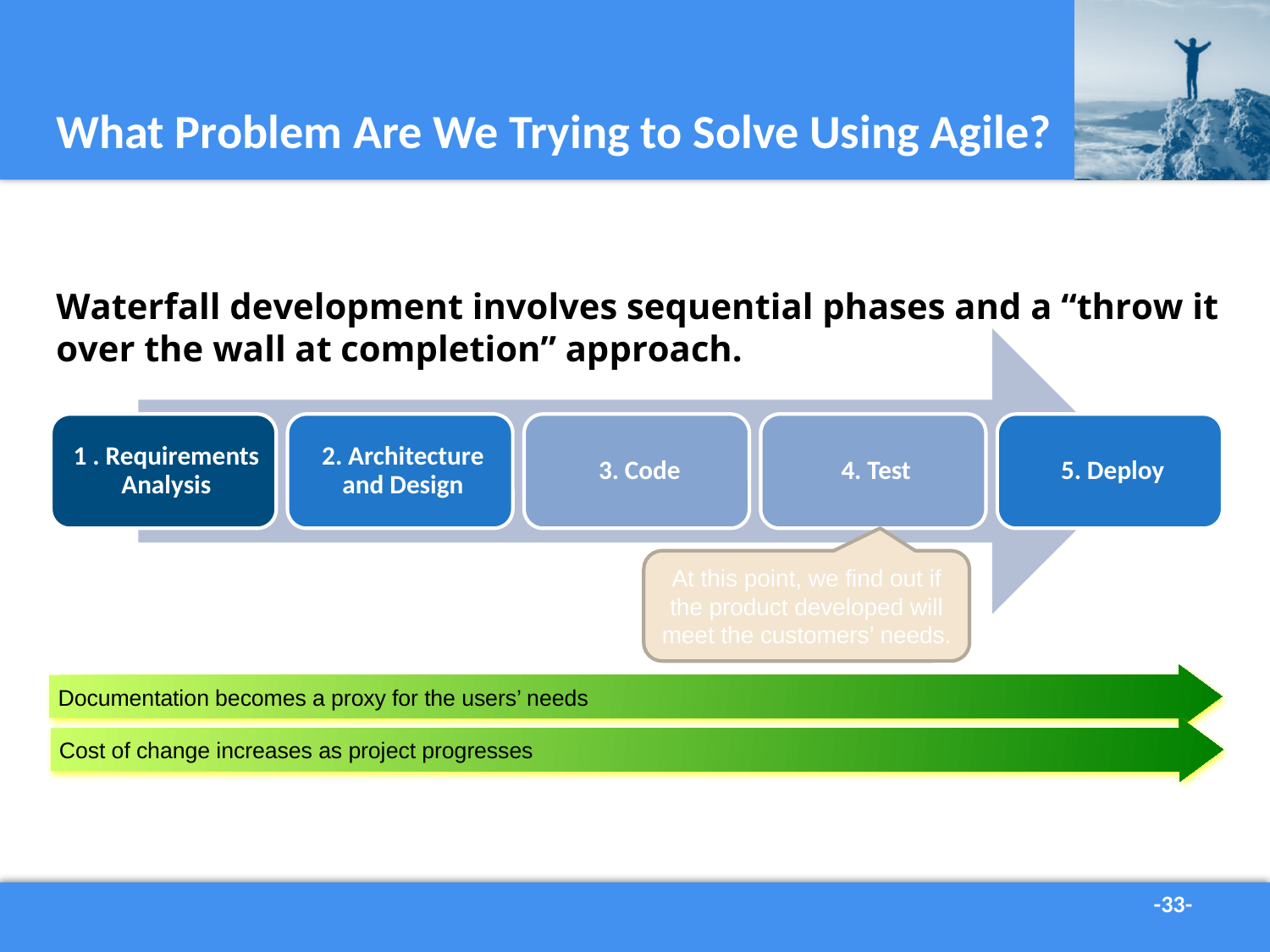

# What Problem Are We Trying to Solve Using Agile?

Waterfall development involves sequential phases and a “throw it over the wall at completion” approach.

1 . Requirements Analysis
2. Architecture and Design
3. Code
4. Test
5. Deploy
At this point, we find out if the product developed will meet the customers’ needs.

 Documentation becomes a proxy for the users’ needs

 Cost of change increases as project progresses